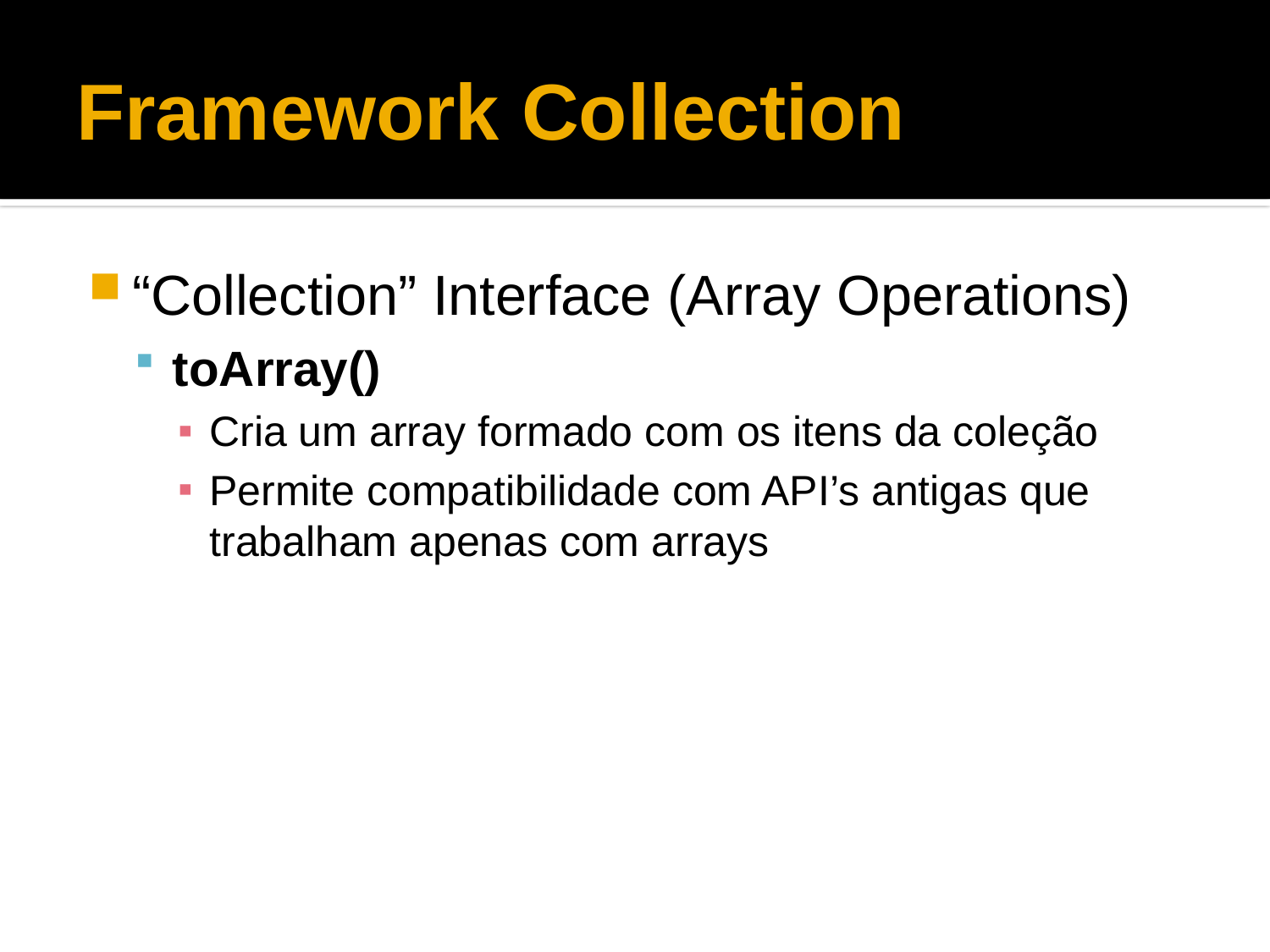

# Framework Collection
“Collection” Interface (Array Operations)
toArray()
Cria um array formado com os itens da coleção
Permite compatibilidade com API’s antigas que trabalham apenas com arrays